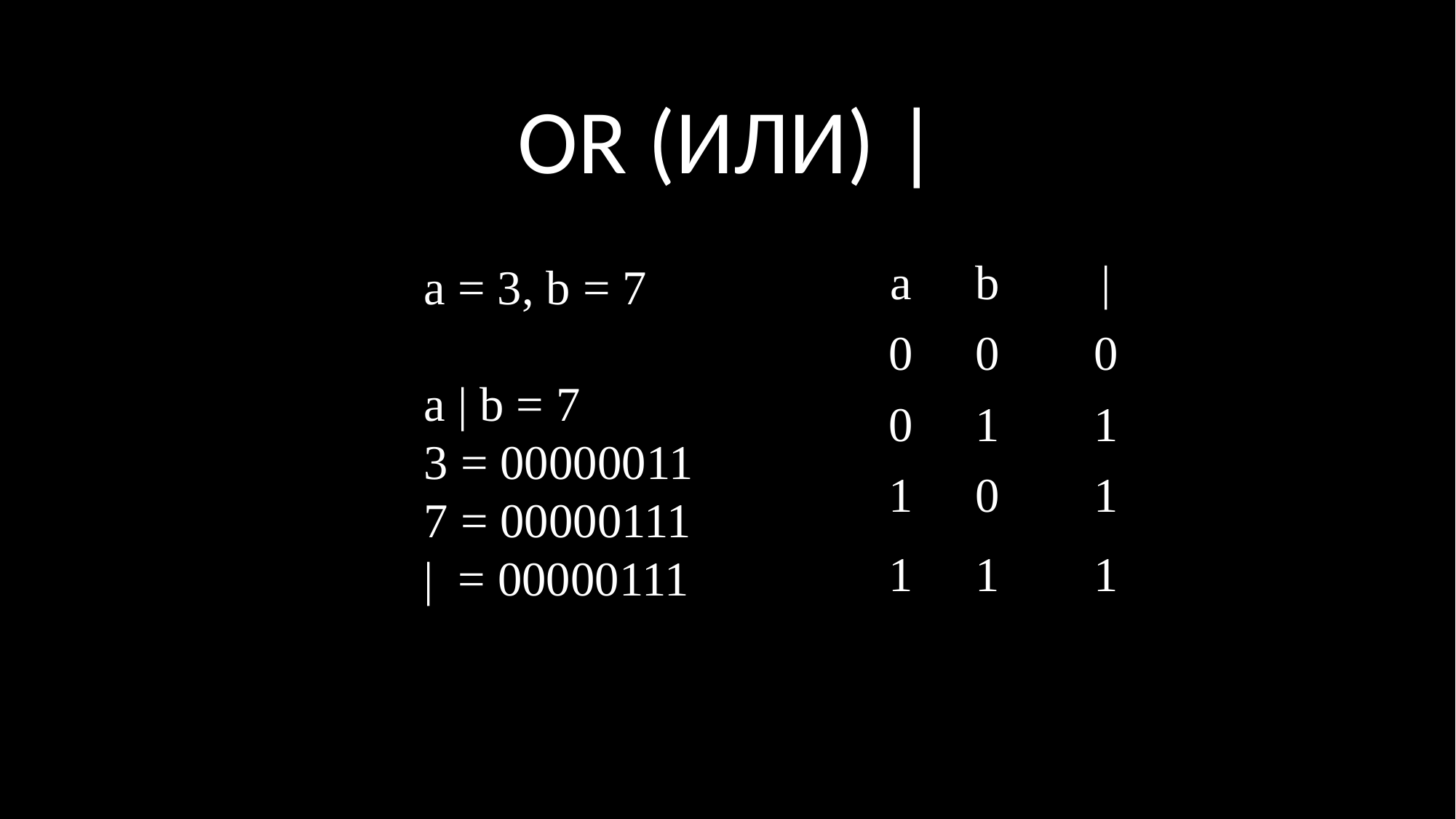

OR (ИЛИ) |
a = 3, b = 7

a | b = 7
3 = 00000011
7 = 00000111
|  = 00000111
| a | b | | |
| --- | --- | --- |
| 0 | 0 | 0 |
| 0 | 1 | 1 |
| 1 | 0 | 1 |
| 1 | 1 | 1 |